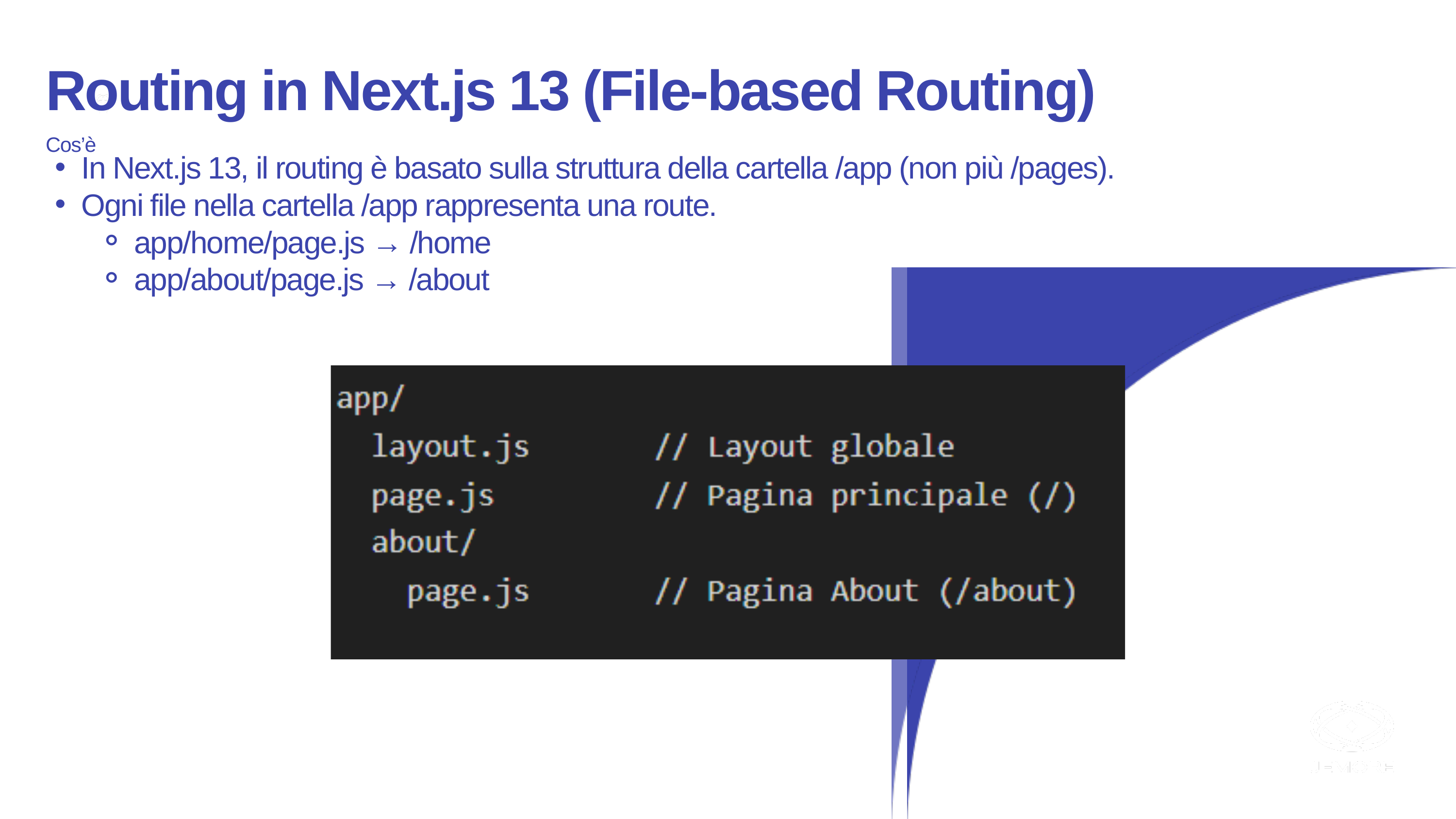

Routing in Next.js 13 (File-based Routing)
Cos’è

In Next.js 13, il routing è basato sulla struttura della cartella /app (non più /pages).
Ogni file nella cartella /app rappresenta una route.
app/home/page.js → /home
app/about/page.js → /about